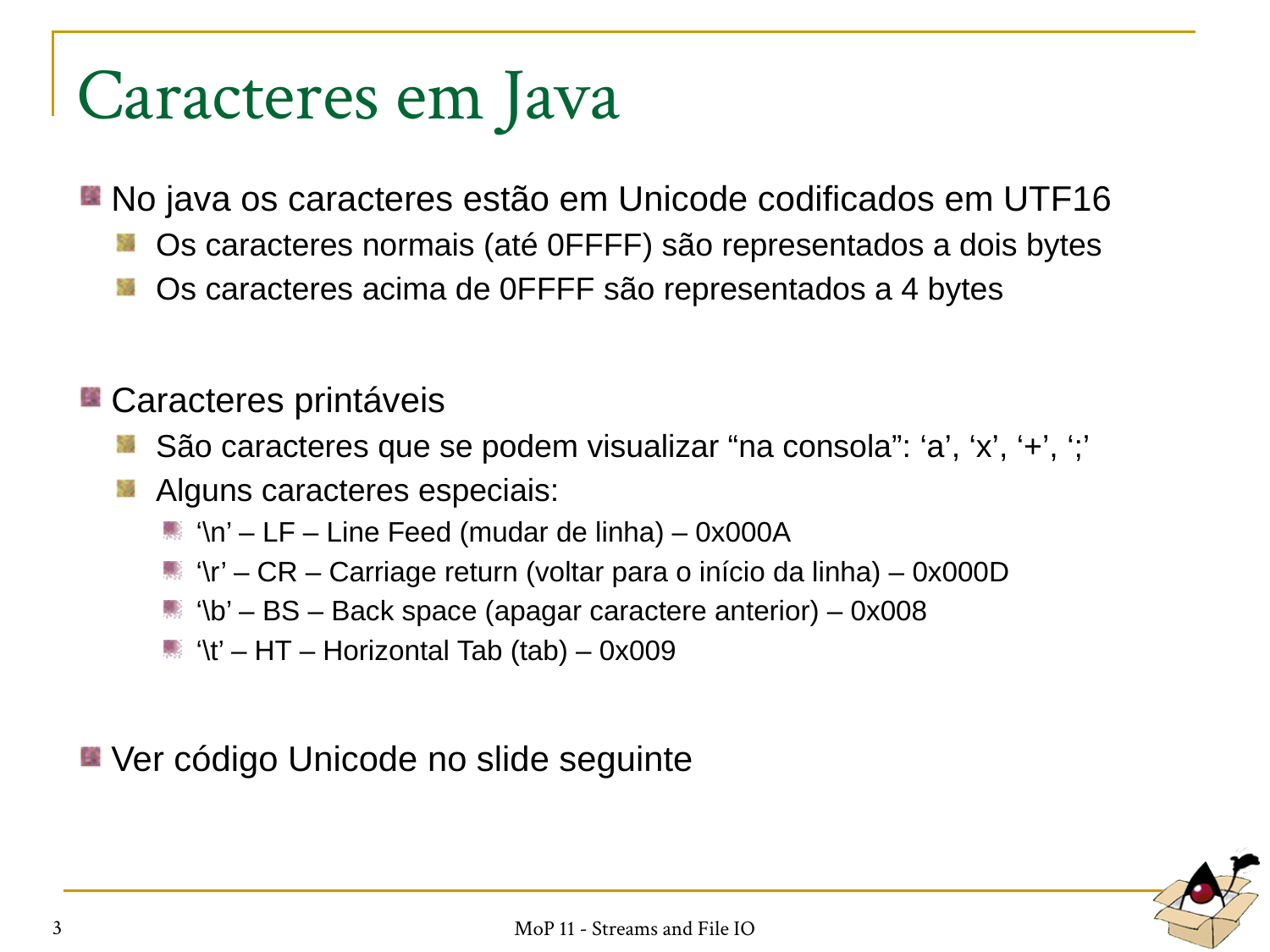

# Caracteres em Java
No java os caracteres estão em Unicode codificados em UTF16
Os caracteres normais (até 0FFFF) são representados a dois bytes
Os caracteres acima de 0FFFF são representados a 4 bytes

Caracteres printáveis
São caracteres que se podem visualizar “na consola”: ‘a’, ‘x’, ‘+’, ‘;’
Alguns caracteres especiais:
‘\n’ – LF – Line Feed (mudar de linha) – 0x000A
‘\r’ – CR – Carriage return (voltar para o início da linha) – 0x000D
‘\b’ – BS – Back space (apagar caractere anterior) – 0x008
‘\t’ – HT – Horizontal Tab (tab) – 0x009

Ver código Unicode no slide seguinte

MoP 11 - Streams and File IO